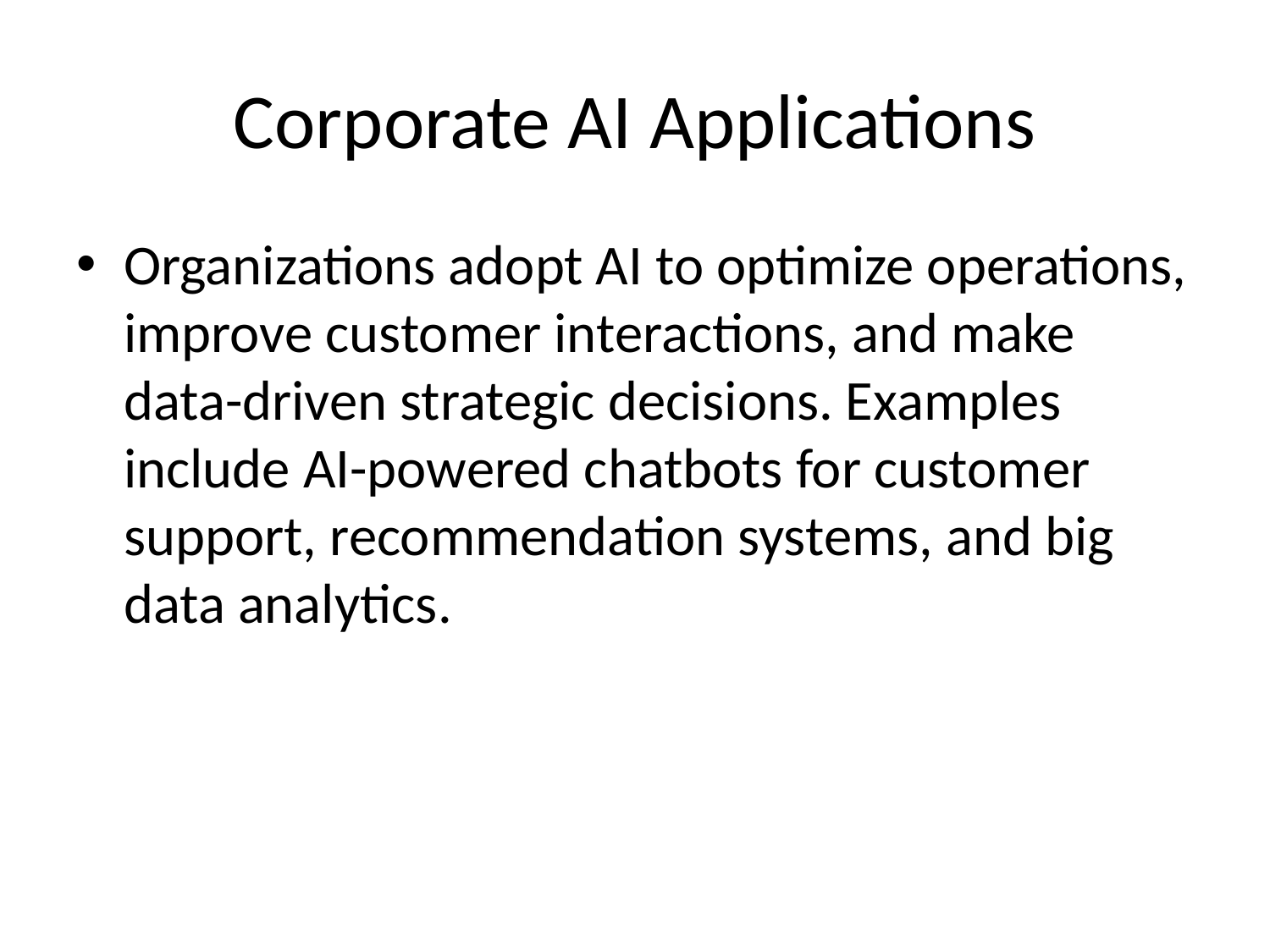

# Corporate AI Applications
Organizations adopt AI to optimize operations, improve customer interactions, and make data-driven strategic decisions. Examples include AI-powered chatbots for customer support, recommendation systems, and big data analytics.